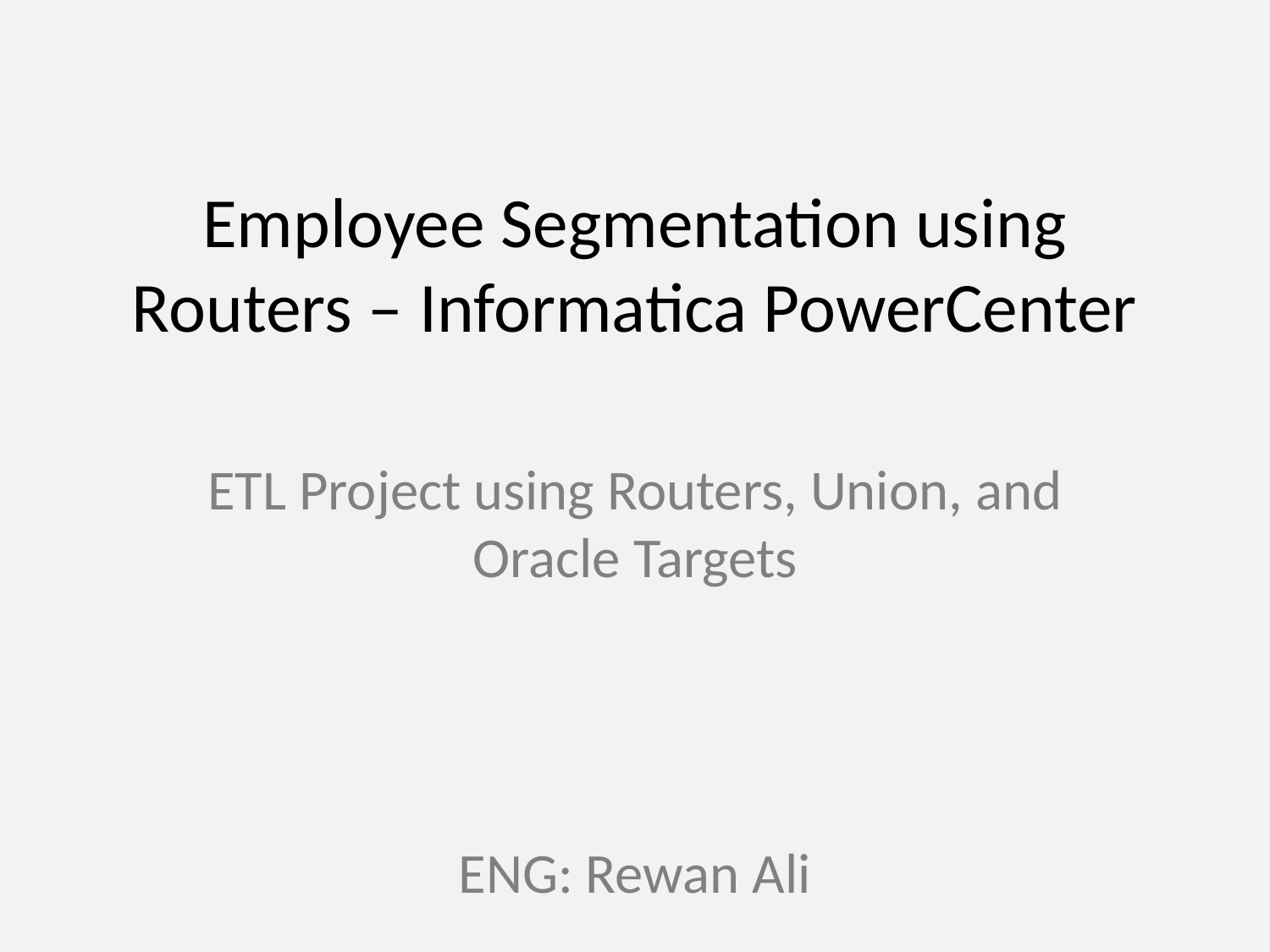

# Employee Segmentation using Routers – Informatica PowerCenter
ETL Project using Routers, Union, and Oracle Targets

ENG: Rewan Ali